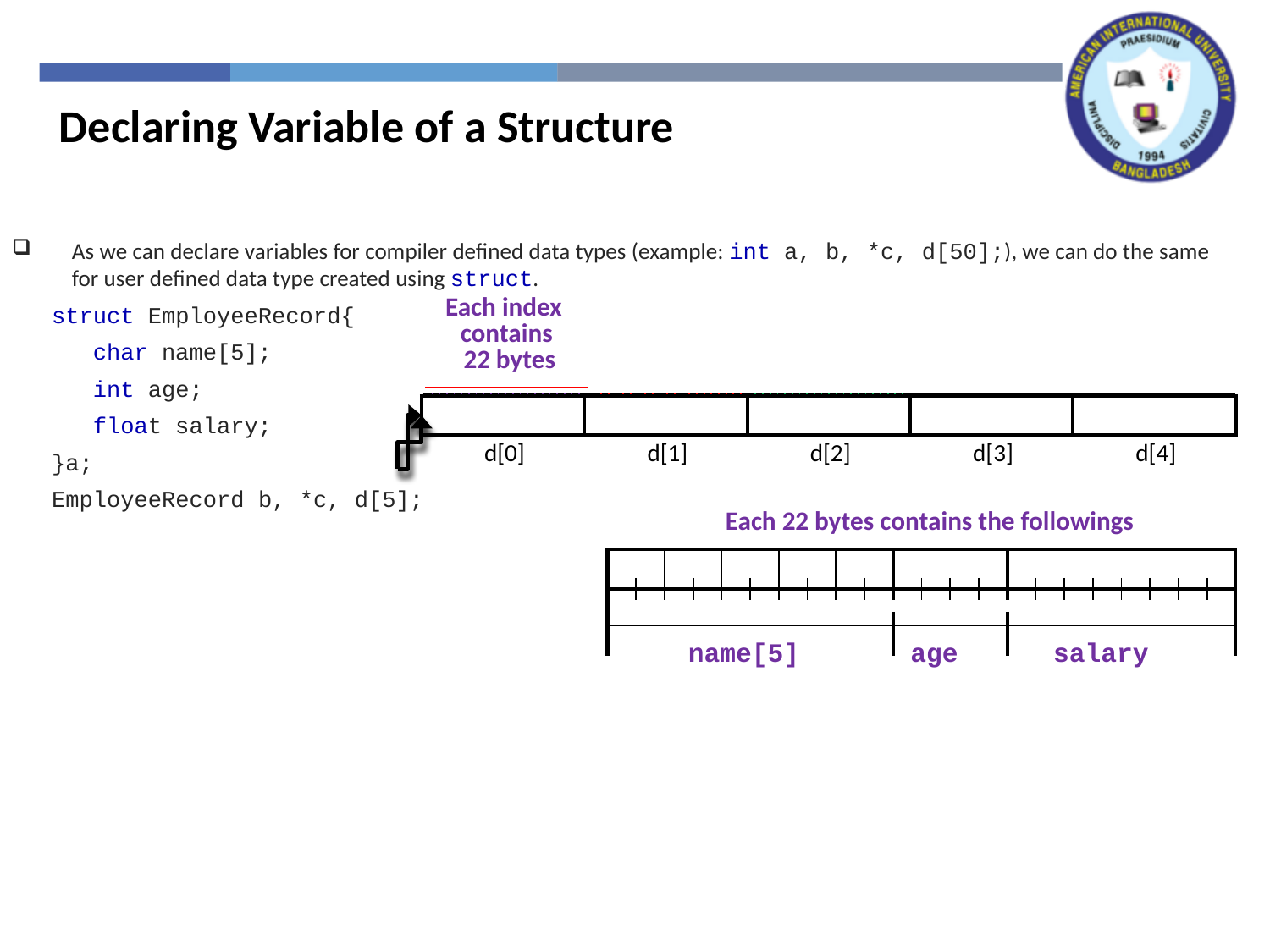

Declaring Variable of a Structure
As we can declare variables for compiler defined data types (example: int a, b, *c, d[50];), we can do the same for user defined data type created using struct.
struct EmployeeRecord{
   char name[5];
   int age;
   float salary;
}a;
EmployeeRecord b, *c, d[5];

| Each index contains 22 bytes |  |
| --- | --- |
|  |  |
|  |  |  |  |  |  |  |  |  |  |  |  |  |  |  |  |  |  |  |  |  |  |  |  |  |  |  |  |  |  |  |  |  |  |  |  |  |  |  |  |  |  |  |  |  |  |  |  |  |  |  |  |  |  |  |  |  |  |  |  |  |  |  |  |  |  |  |  |
| --- | --- | --- | --- | --- | --- | --- | --- | --- | --- | --- | --- | --- | --- | --- | --- | --- | --- | --- | --- | --- | --- | --- | --- | --- | --- | --- | --- | --- | --- | --- | --- | --- | --- | --- | --- | --- | --- | --- | --- | --- | --- | --- | --- | --- | --- | --- | --- | --- | --- | --- | --- | --- | --- | --- | --- | --- | --- | --- | --- | --- | --- | --- | --- | --- | --- | --- | --- |
|  |  |  |  |  |  |  |  |  |  |  |  |  |  |  |  |  |  |  |  |  |  |  |  |  |  |  |  |  |  |  |  |  |  |  |  |  |  |  |  |  |  |  |  |
| --- | --- | --- | --- | --- | --- | --- | --- | --- | --- | --- | --- | --- | --- | --- | --- | --- | --- | --- | --- | --- | --- | --- | --- | --- | --- | --- | --- | --- | --- | --- | --- | --- | --- | --- | --- | --- | --- | --- | --- | --- | --- | --- | --- |
|  |  |  |  |  |
| --- | --- | --- | --- | --- |
| d[0] | d[1] | d[2] | d[3] | d[4] |
| --- | --- | --- | --- | --- |
Each 22 bytes contains the followings
|  |  |  |  |  |  |  |  |  |  |  |  |  |  |  |  |  |  |  |  |  |  |
| --- | --- | --- | --- | --- | --- | --- | --- | --- | --- | --- | --- | --- | --- | --- | --- | --- | --- | --- | --- | --- | --- |
|  |  |  |  |  |  |  |  |  |  |  |  |  |  |  |  |  |  |  |  |  |  |
|  |  |  |  |  |  |  |  |  |  |  |  |  |  |  |  |  |  |  |  |  |  |
|  |  |  |  |  |  |  |  |  |  |  |  |  |  |  |  |  |  |  |  |  |  |
|  |  |  |  |  |  |  |  |  |  |  |  |  |  |  |  |  |  |  |  |  |  |
|  |  |  |  |  |  |  |  |  |  |  |  |  |  |  |  |  |  |  |  |  |  |
|  |  |  |  |  |  |  |  |  |  |  |  |  |  |  |  |  |  |  |  |  |  |
    name[5]	  age 	   salary